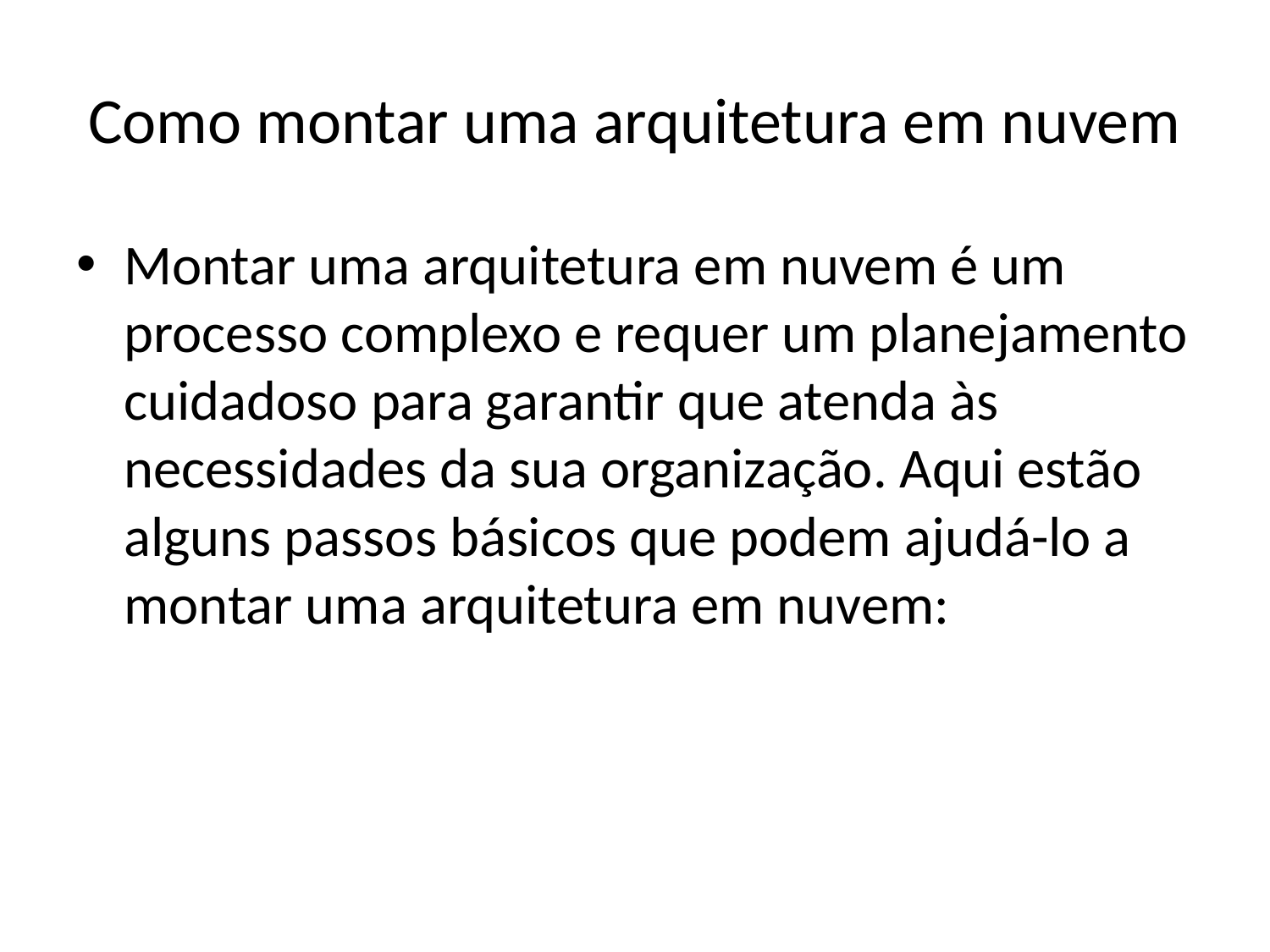

# Como montar uma arquitetura em nuvem
Montar uma arquitetura em nuvem é um processo complexo e requer um planejamento cuidadoso para garantir que atenda às necessidades da sua organização. Aqui estão alguns passos básicos que podem ajudá-lo a montar uma arquitetura em nuvem: